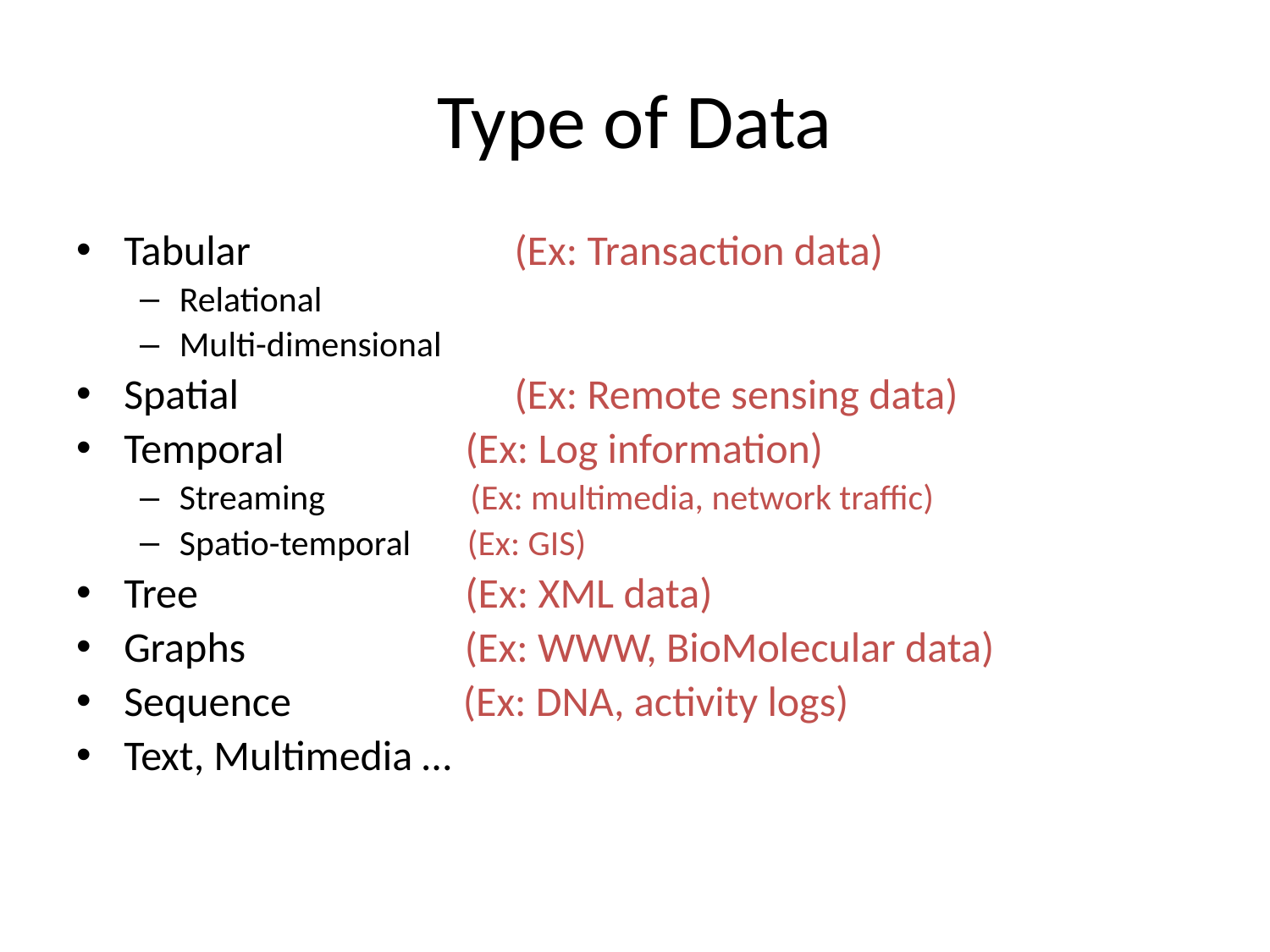

# Type of Data
Tabular                   	 (Ex: Transaction data)
Relational
Multi-dimensional
Spatial                    	 (Ex: Remote sensing data)
Temporal                   (Ex: Log information)
Streaming                  (Ex: multimedia, network traffic)
Spatio-temporal       (Ex: GIS)
Tree                            (Ex: XML data)
Graphs                       (Ex: WWW, BioMolecular data)
Sequence                  (Ex: DNA, activity logs)
Text, Multimedia …